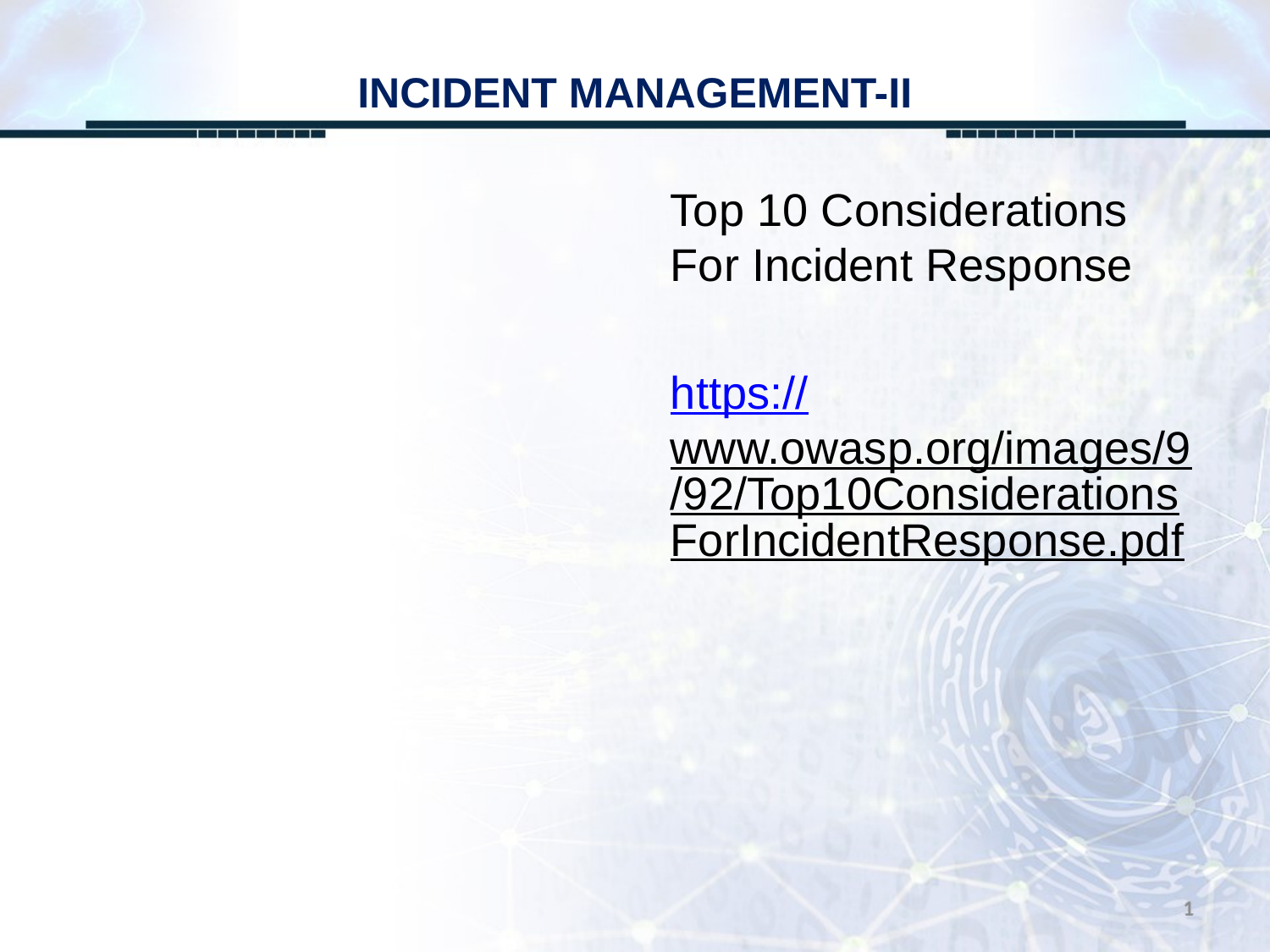

# INCIDENT MANAGEMENT-II
Top 10 Considerations For Incident Response

https://www.owasp.org/images/9/92/Top10ConsiderationsForIncidentResponse.pdf

1